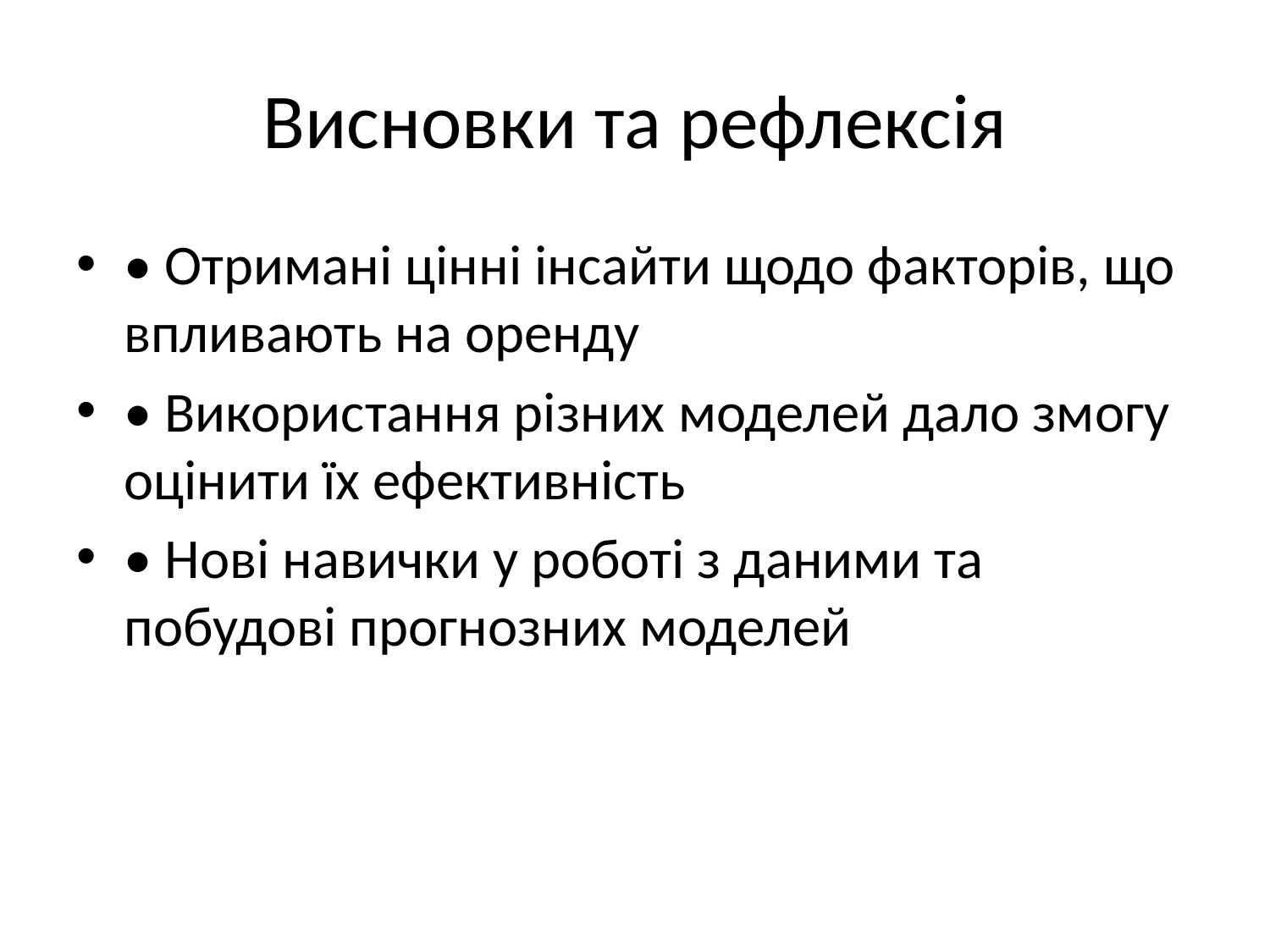

# Висновки та рефлексія
• Отримані цінні інсайти щодо факторів, що впливають на оренду
• Використання різних моделей дало змогу оцінити їх ефективність
• Нові навички у роботі з даними та побудові прогнозних моделей